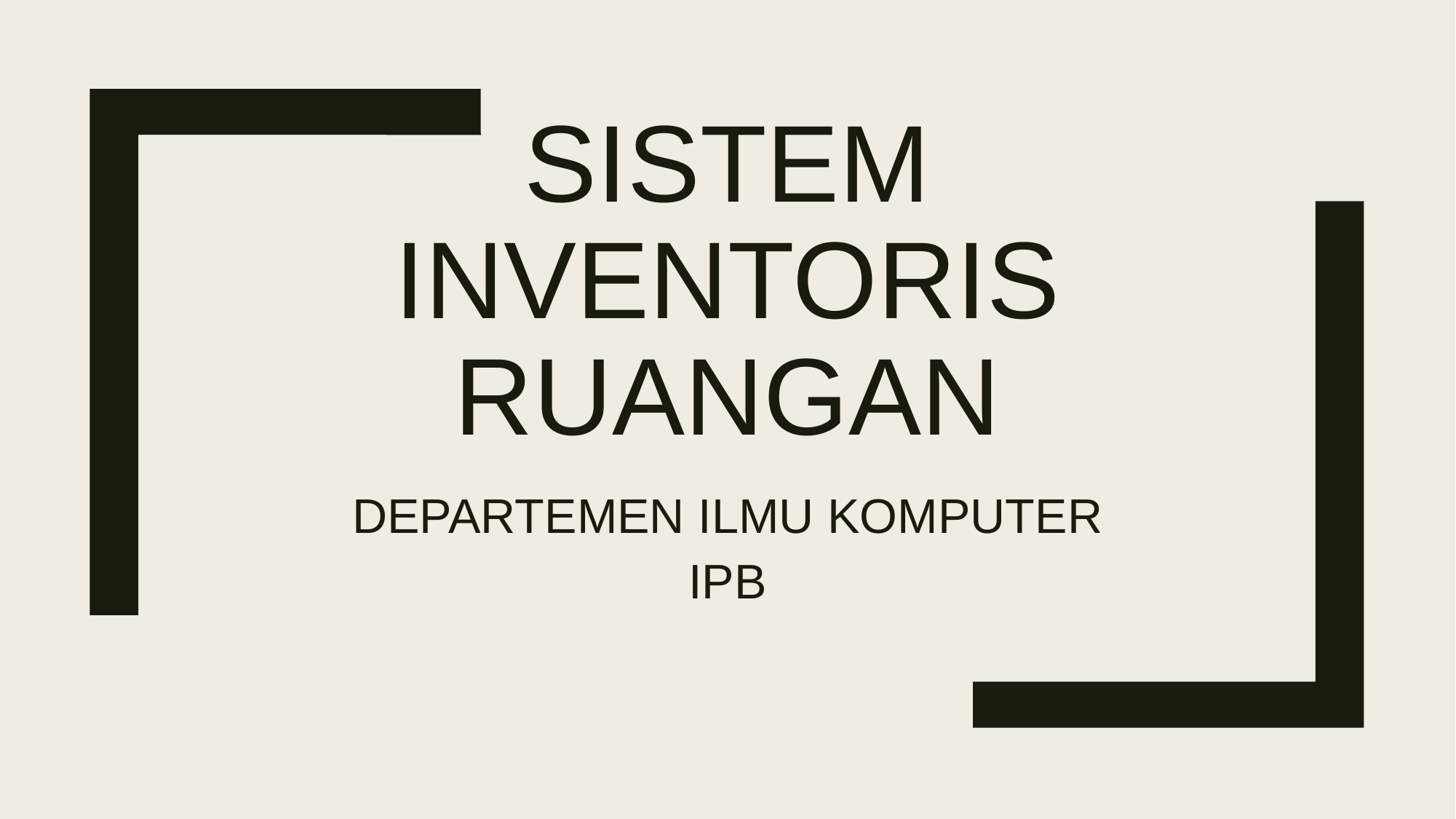

# Sistem inventoris ruangan
DEPARTEMEN ILMU KOMPUTER IPB